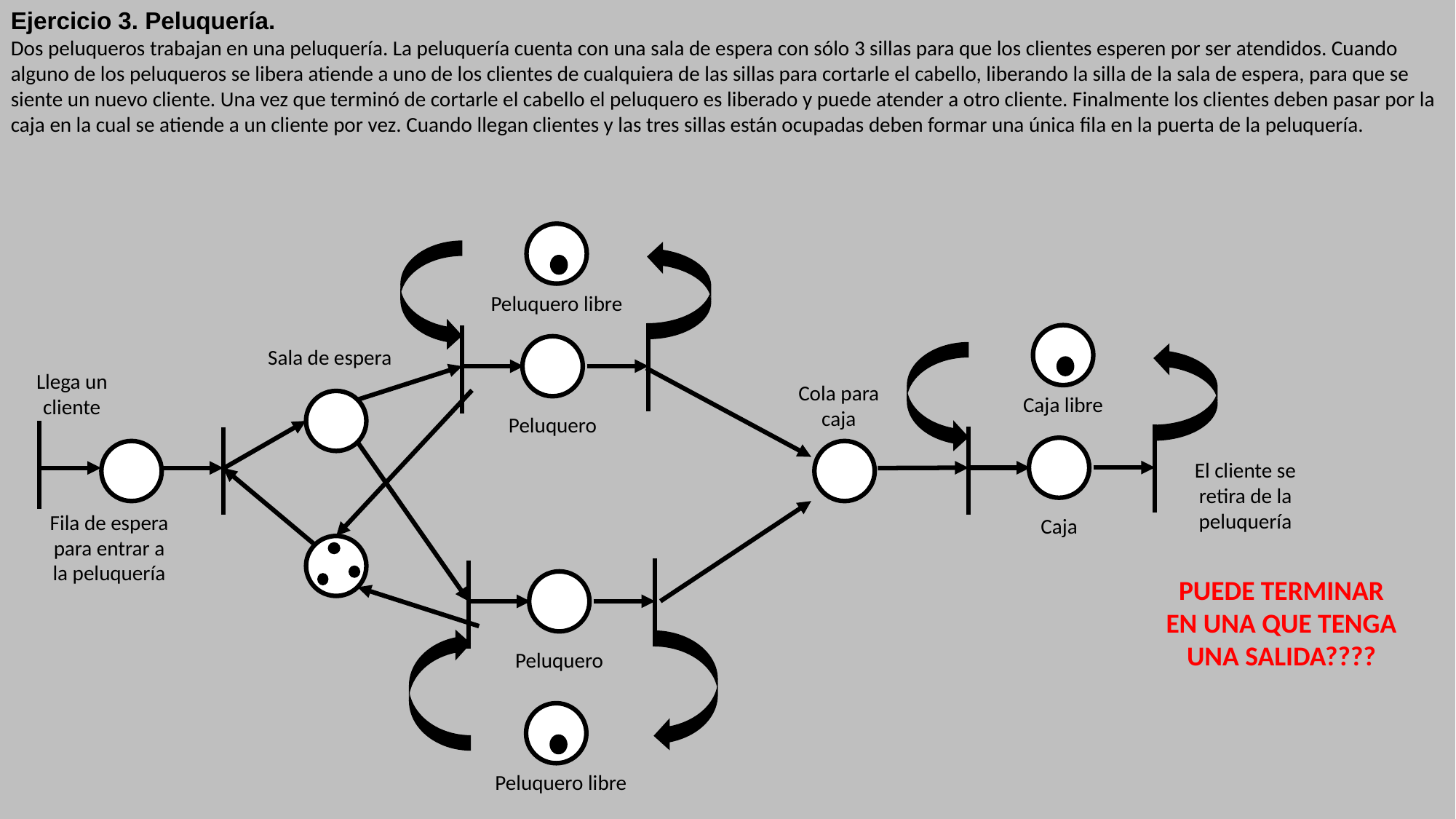

Ejercicio 3. Peluquería.
Dos peluqueros trabajan en una peluquería. La peluquería cuenta con una sala de espera con sólo 3 sillas para que los clientes esperen por ser atendidos. Cuando alguno de los peluqueros se libera atiende a uno de los clientes de cualquiera de las sillas para cortarle el cabello, liberando la silla de la sala de espera, para que se siente un nuevo cliente. Una vez que terminó de cortarle el cabello el peluquero es liberado y puede atender a otro cliente. Finalmente los clientes deben pasar por la caja en la cual se atiende a un cliente por vez. Cuando llegan clientes y las tres sillas están ocupadas deben formar una única fila en la puerta de la peluquería.

Peluquero libre

Sala de espera

Llega un cliente

Cola para caja
Caja libre

Peluquero

El cliente se retira de la peluquería
Fila de espera para entrar a la peluquería
Caja

PUEDE TERMINAR EN UNA QUE TENGA UNA SALIDA????

Peluquero

Peluquero libre